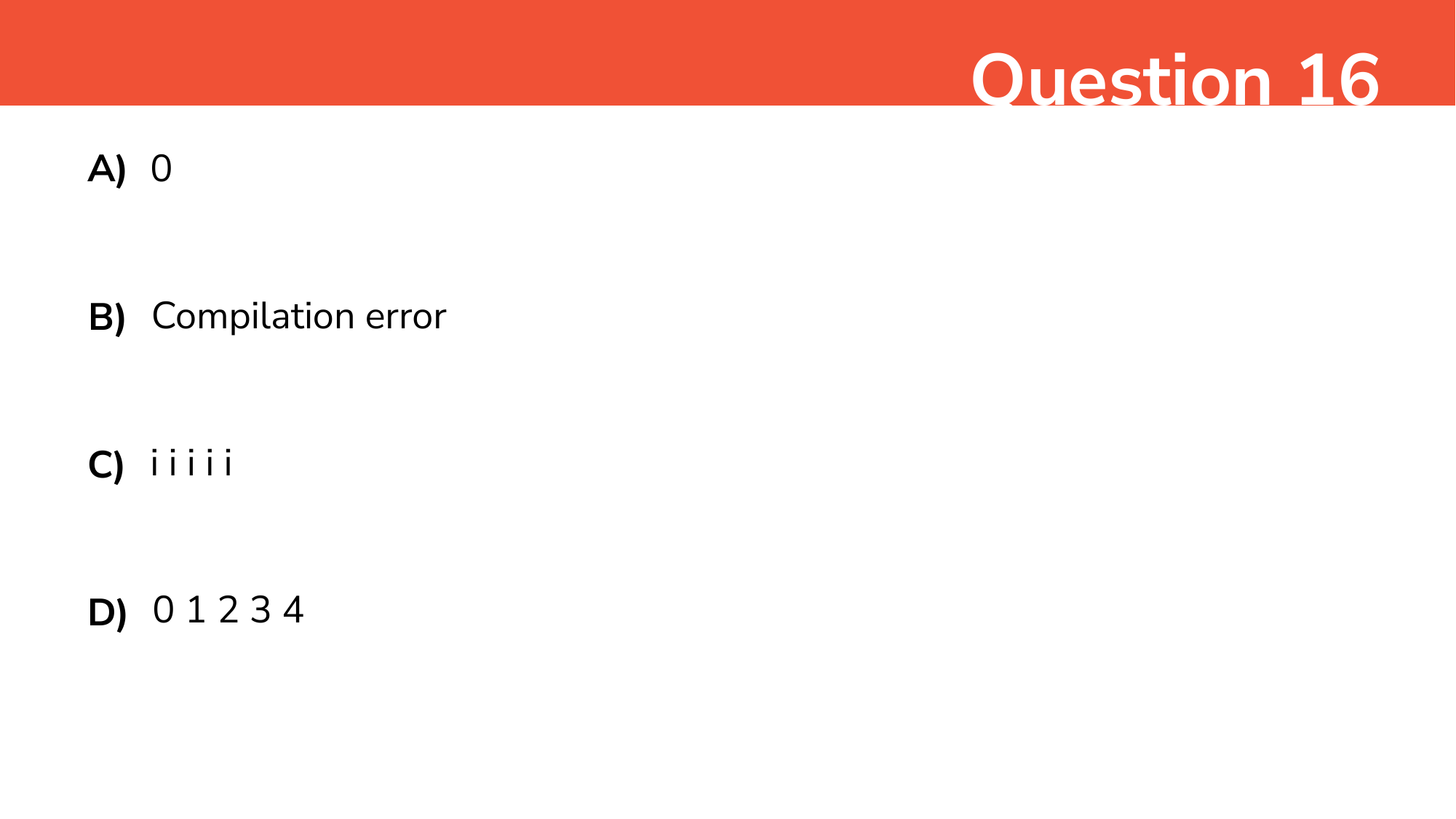

Question 16
A)
0
Compilation error
B)
i i i i i
C)
0 1 2 3 4
D)